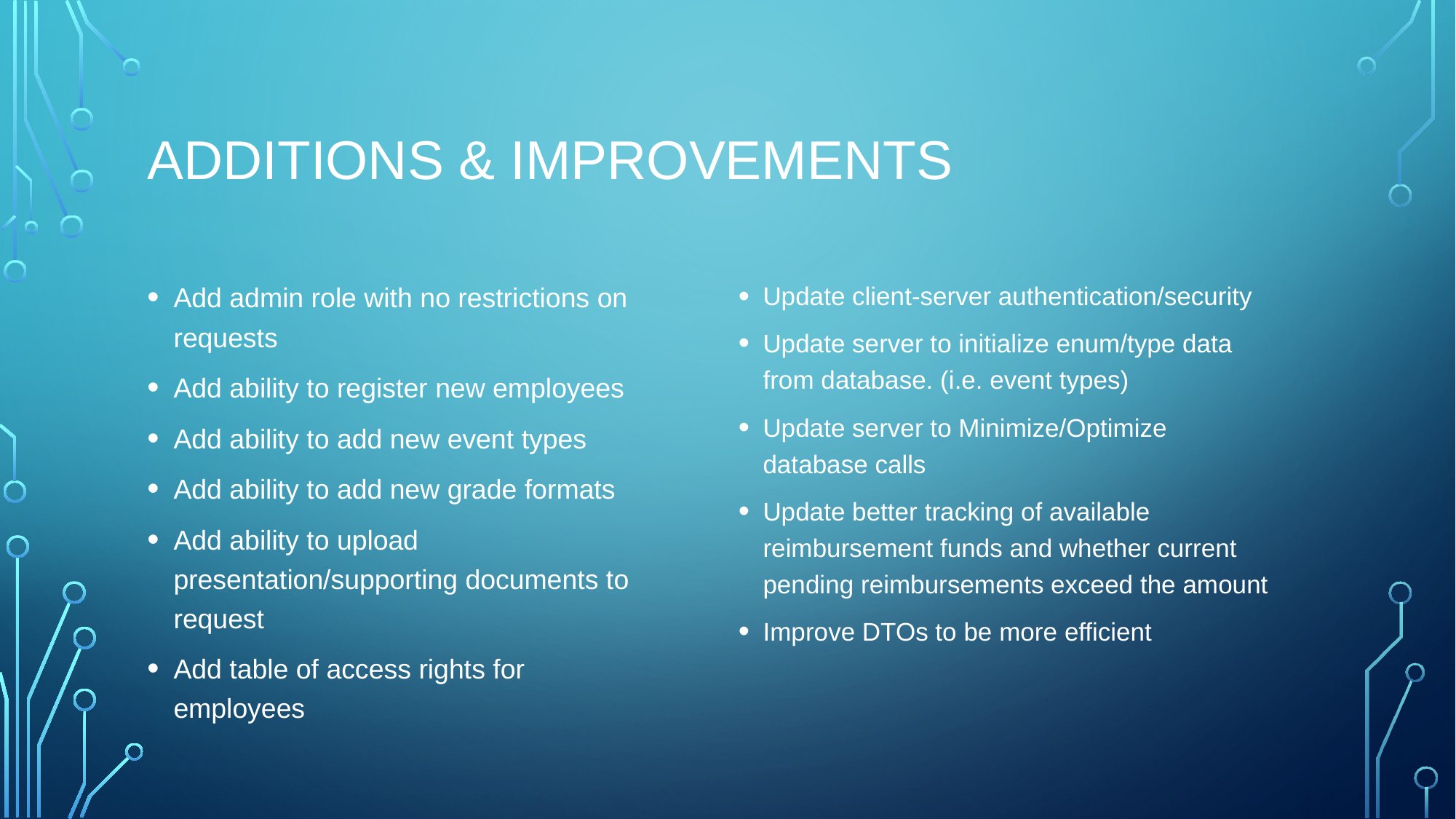

# Additions & Improvements
Add admin role with no restrictions on requests
Add ability to register new employees
Add ability to add new event types
Add ability to add new grade formats
Add ability to upload presentation/supporting documents to request
Add table of access rights for employees
Update client-server authentication/security
Update server to initialize enum/type data from database. (i.e. event types)
Update server to Minimize/Optimize database calls
Update better tracking of available reimbursement funds and whether current pending reimbursements exceed the amount
Improve DTOs to be more efficient